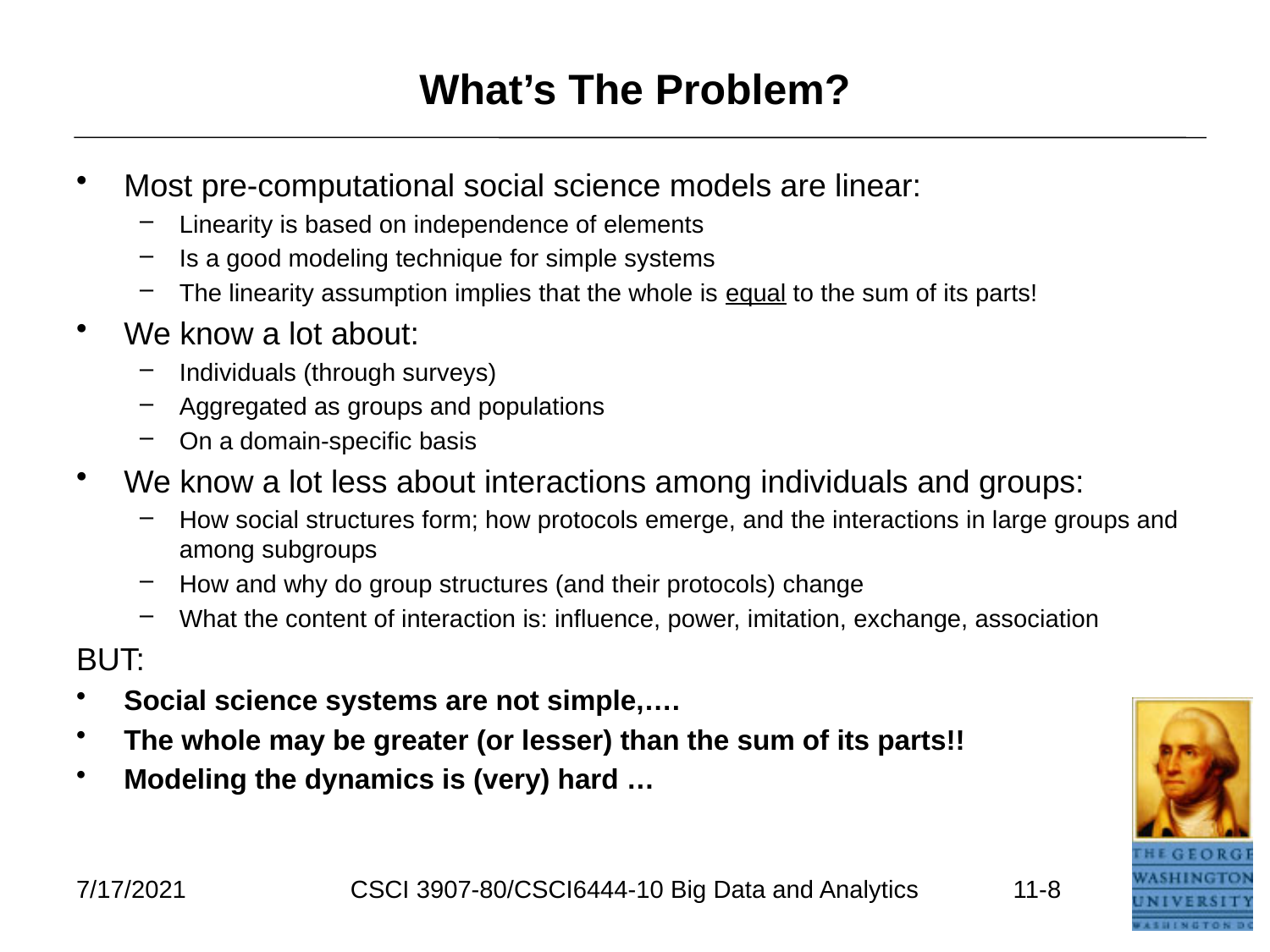

# What’s The Problem?
Most pre-computational social science models are linear:
Linearity is based on independence of elements
Is a good modeling technique for simple systems
The linearity assumption implies that the whole is equal to the sum of its parts!
We know a lot about:
Individuals (through surveys)
Aggregated as groups and populations
On a domain-specific basis
We know a lot less about interactions among individuals and groups:
How social structures form; how protocols emerge, and the interactions in large groups and among subgroups
How and why do group structures (and their protocols) change
What the content of interaction is: influence, power, imitation, exchange, association
BUT:
Social science systems are not simple,….
The whole may be greater (or lesser) than the sum of its parts!!
Modeling the dynamics is (very) hard …
7/17/2021
CSCI 3907-80/CSCI6444-10 Big Data and Analytics
11-8